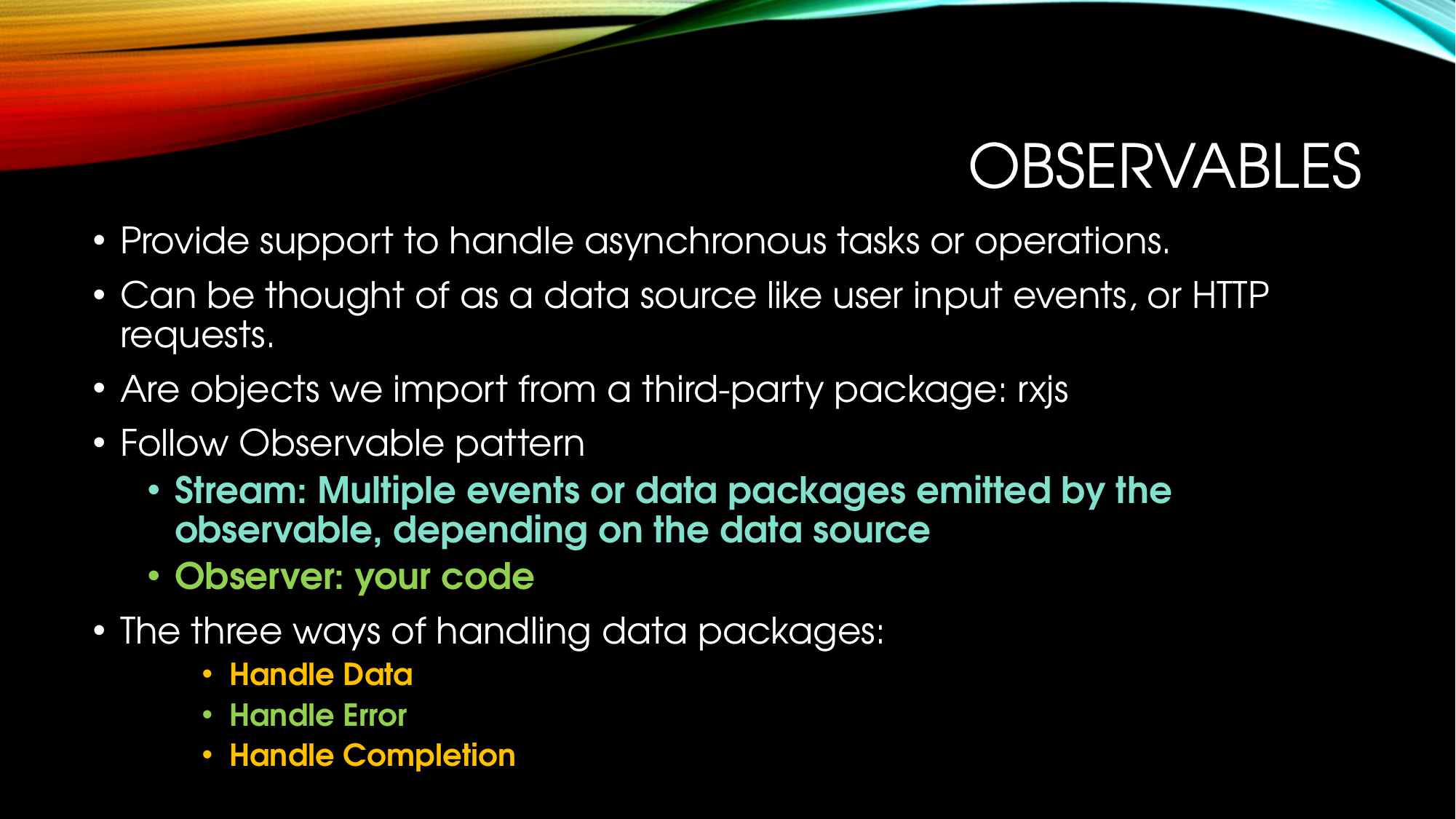

# Observables
Provide support to handle asynchronous tasks or operations.
Can be thought of as a data source like user input events, or HTTP requests.
Are objects we import from a third-party package: rxjs
Follow Observable pattern
Stream: Multiple events or data packages emitted by the observable, depending on the data source
Observer: your code
The three ways of handling data packages:
Handle Data
Handle Error
Handle Completion